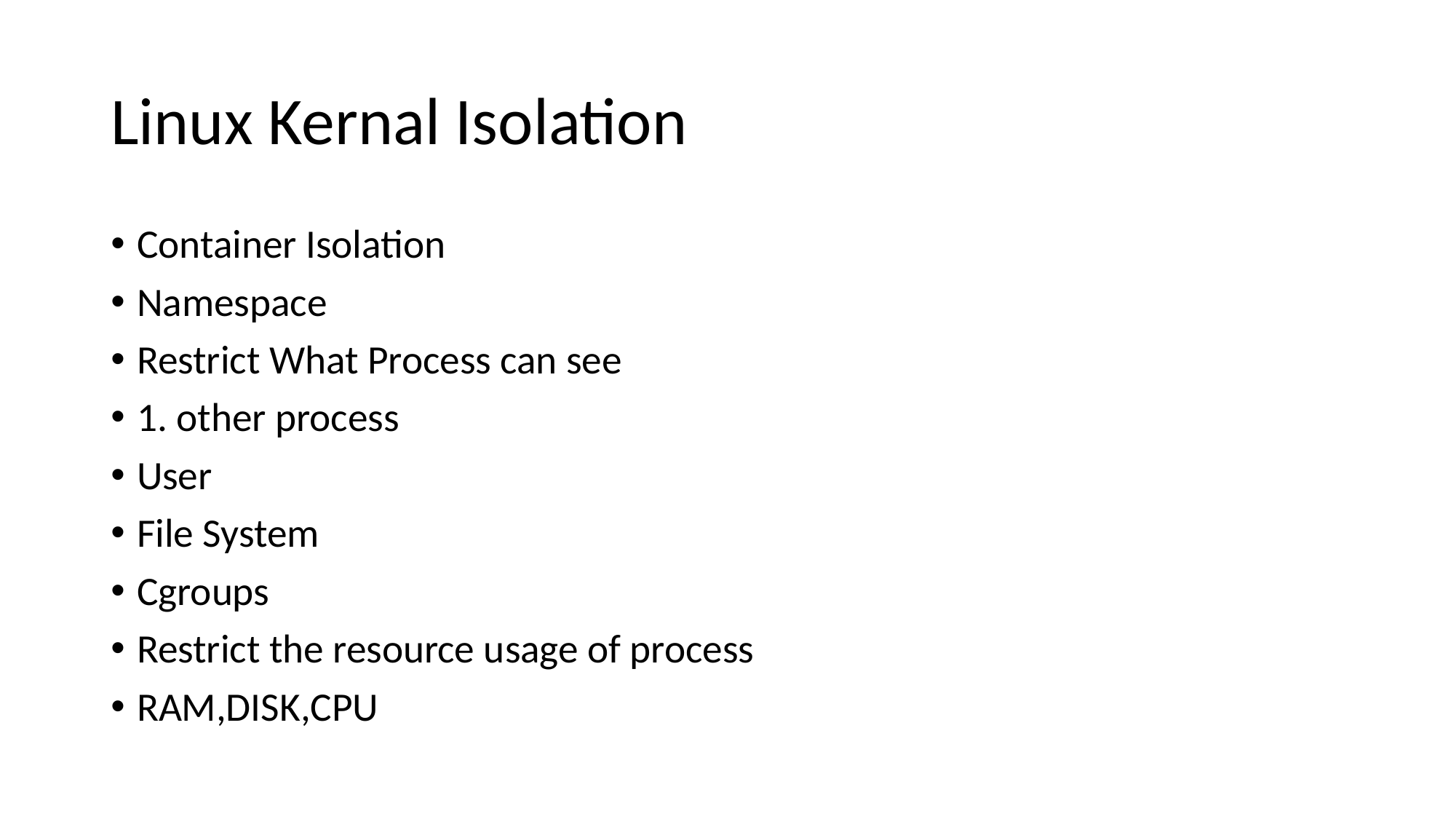

# Linux Kernal Isolation
Container Isolation
Namespace
Restrict What Process can see
1. other process
User
File System
Cgroups
Restrict the resource usage of process
RAM,DISK,CPU